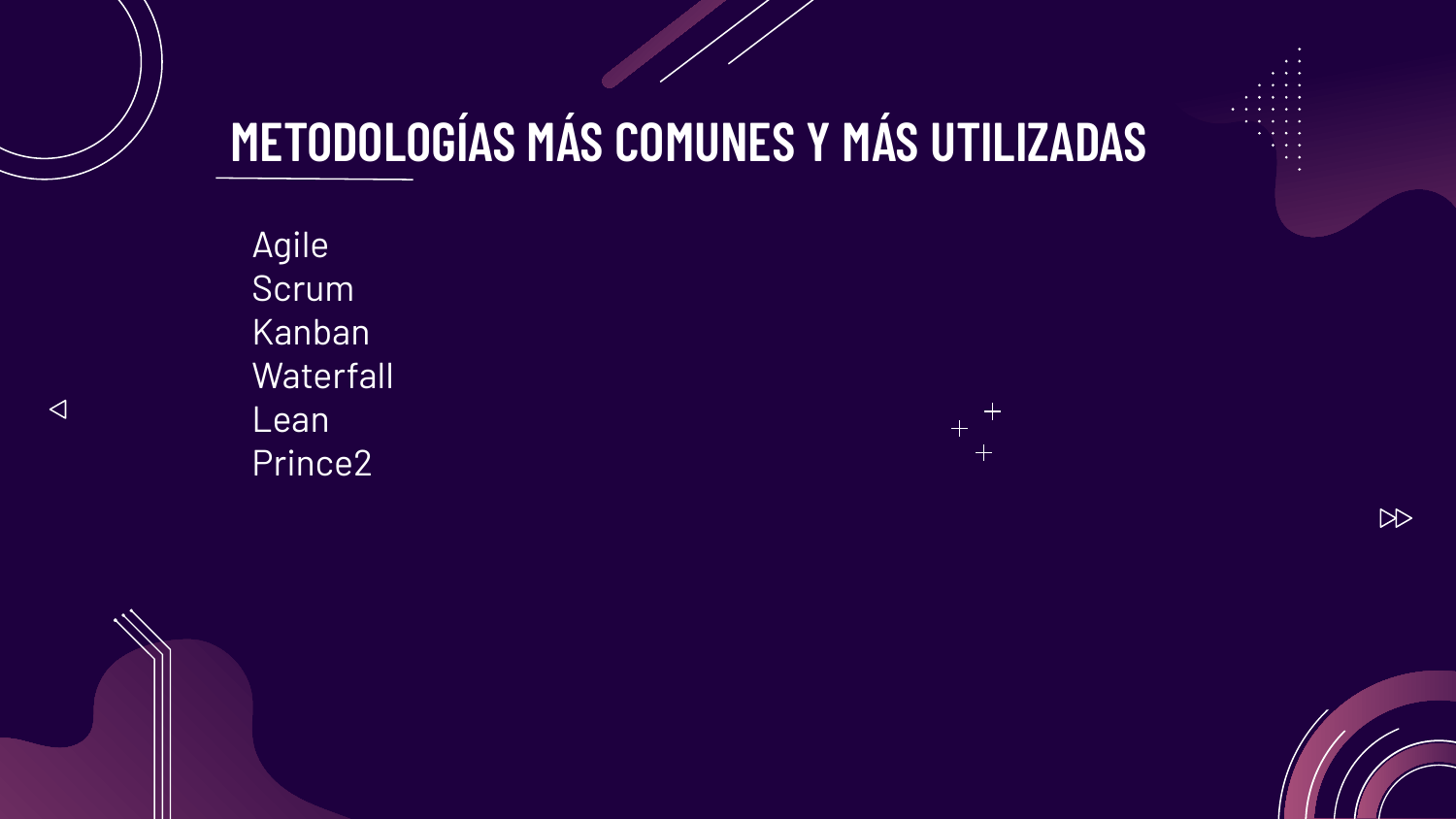

# METODOLOGÍAS MÁS COMUNES Y MÁS UTILIZADAS
Agile
Scrum
Kanban
Waterfall
Lean
Prince2